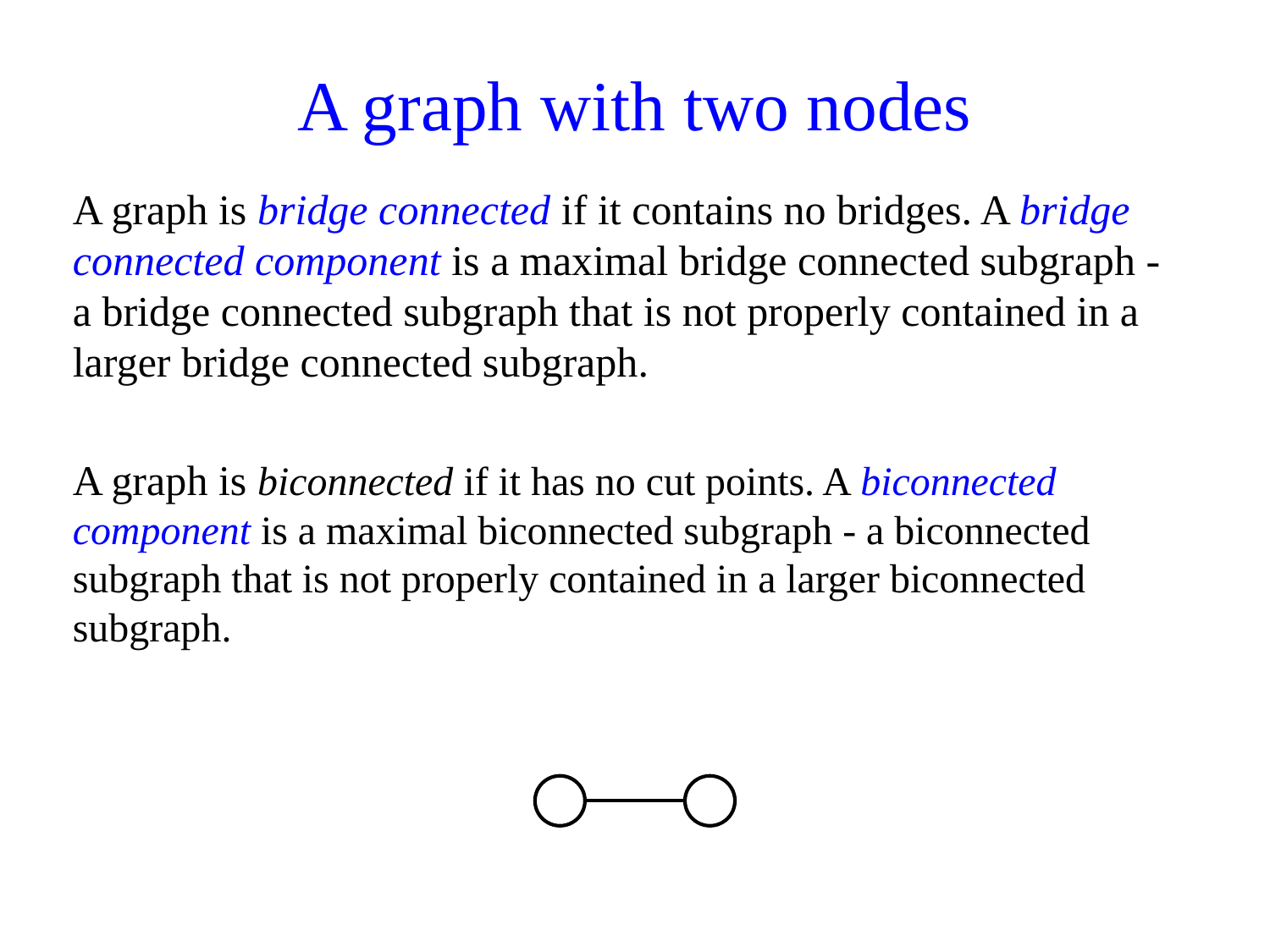

# A graph with two nodes
A graph is bridge connected if it contains no bridges. A bridge connected component is a maximal bridge connected subgraph -  a bridge connected subgraph that is not properly contained in a larger bridge connected subgraph.

A graph is biconnected if it has no cut points. A biconnected component is a maximal biconnected subgraph - a biconnected subgraph that is not properly contained in a larger biconnected subgraph.